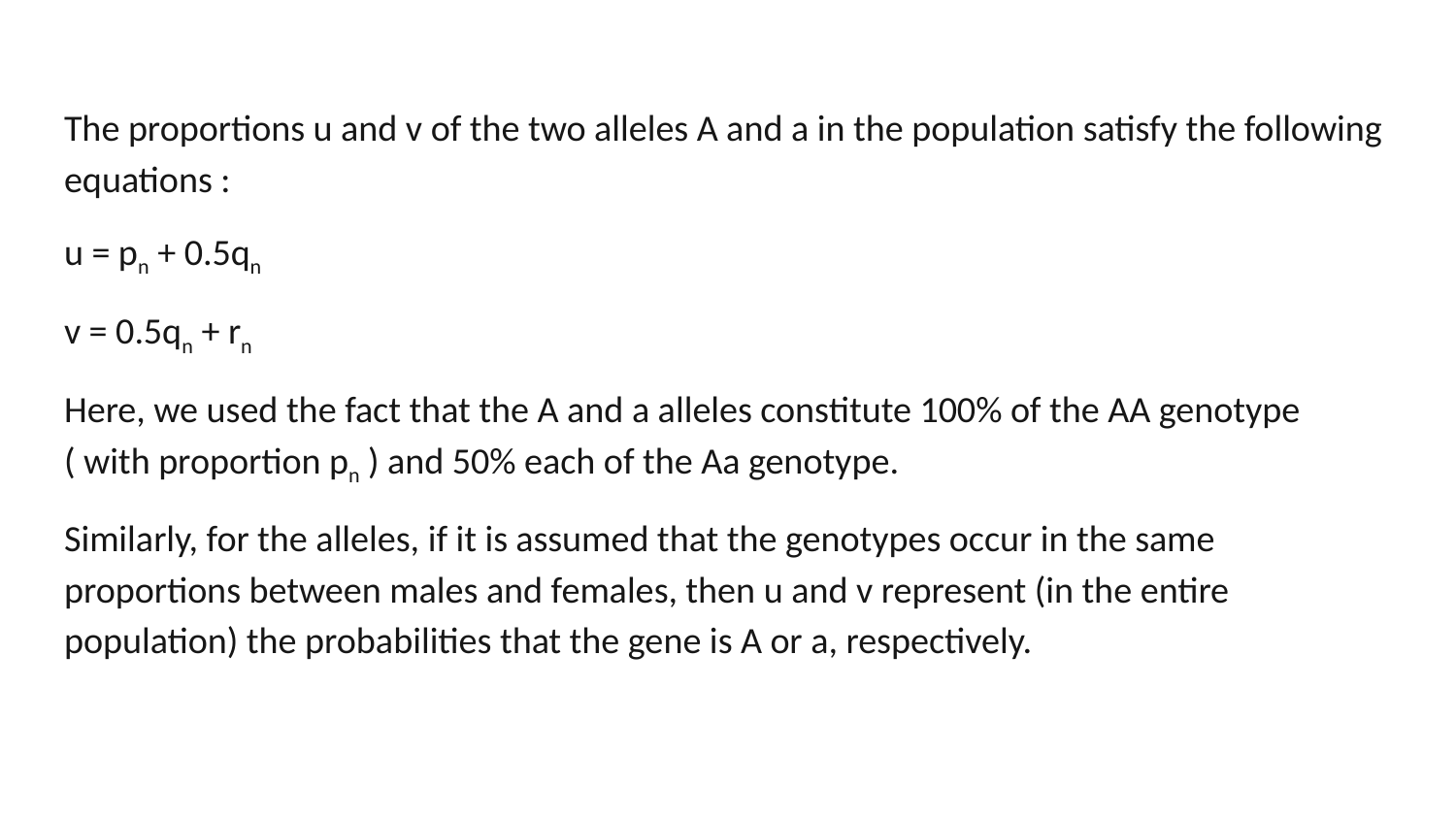

#
The proportions u and v of the two alleles A and a in the population satisfy the following equations :
u = pn + 0.5qn
v = 0.5qn + rn
Here, we used the fact that the A and a alleles constitute 100% of the AA genotype ( with proportion pn ) and 50% each of the Aa genotype.
Similarly, for the alleles, if it is assumed that the genotypes occur in the same proportions between males and females, then u and v represent (in the entire population) the probabilities that the gene is A or a, respectively.